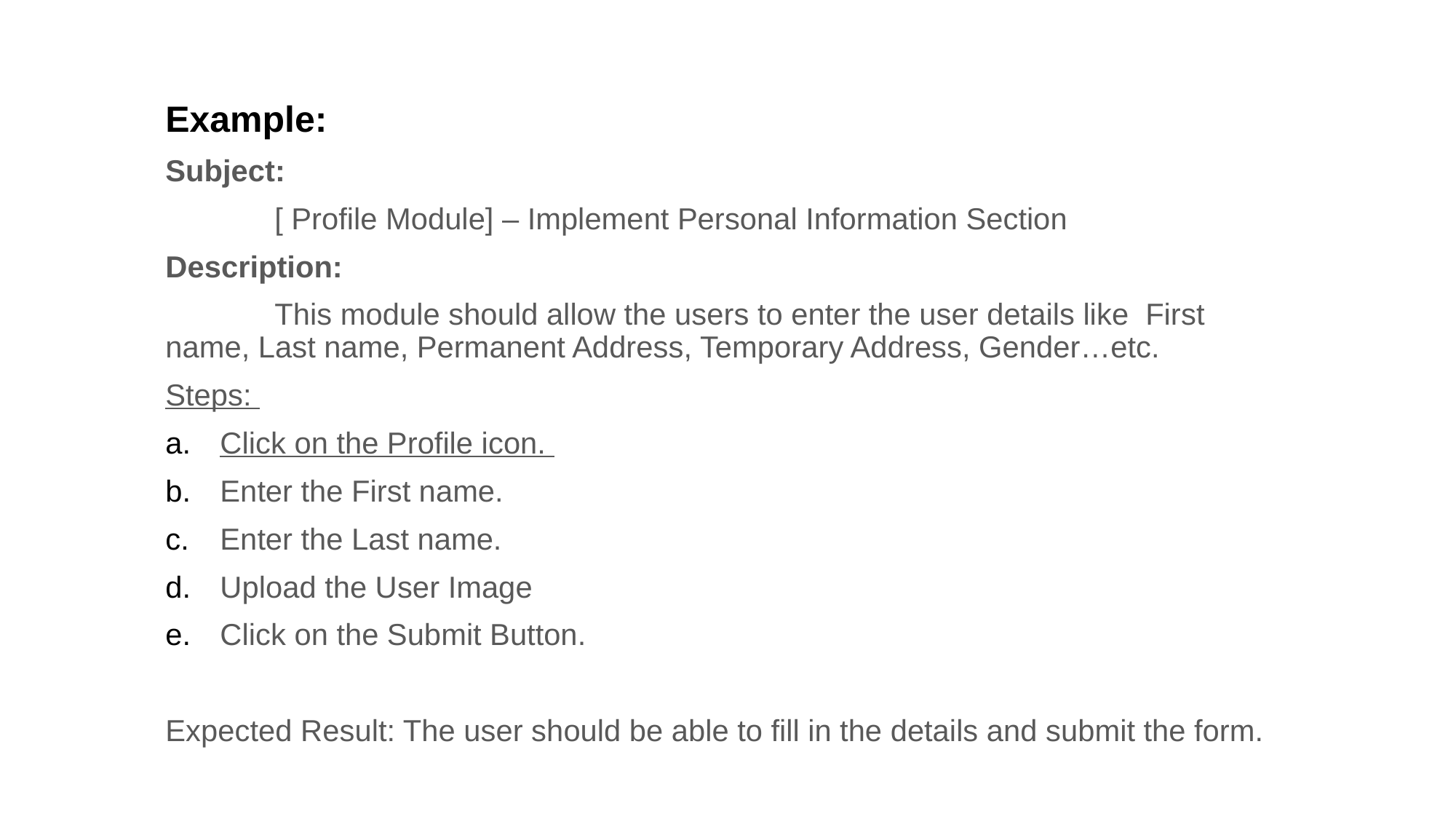

Example:
Subject:
	[ Profile Module] – Implement Personal Information Section
Description:
 	This module should allow the users to enter the user details like  First name, Last name, Permanent Address, Temporary Address, Gender…etc.
Steps:
Click on the Profile icon.
Enter the First name.
Enter the Last name.
Upload the User Image
Click on the Submit Button.

Expected Result: The user should be able to fill in the details and submit the form.